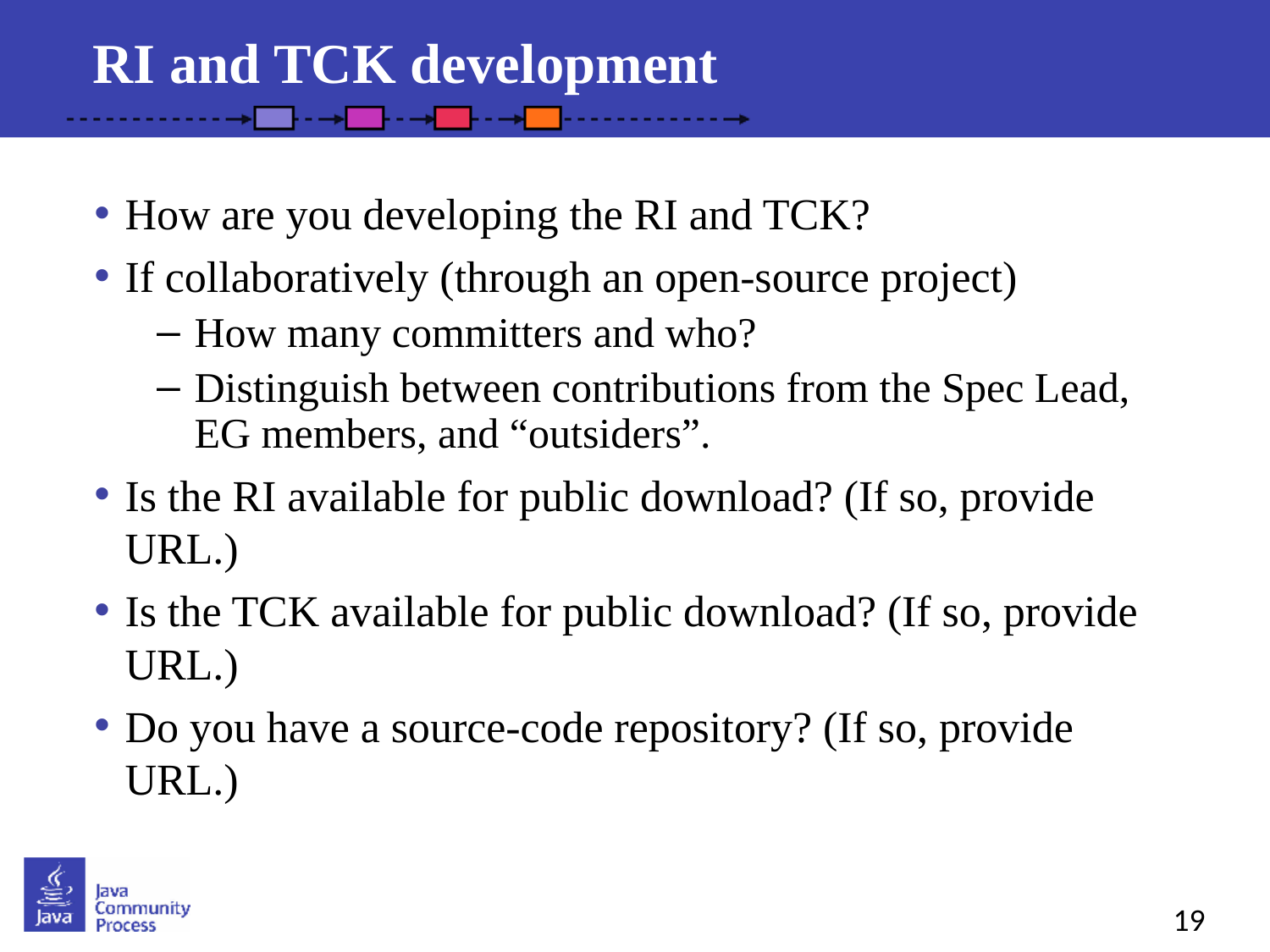

RI and TCK development
How are you developing the RI and TCK?
If collaboratively (through an open-source project)
How many committers and who?
Distinguish between contributions from the Spec Lead, EG members, and “outsiders”.
Is the RI available for public download? (If so, provide URL.)
Is the TCK available for public download? (If so, provide URL.)
Do you have a source-code repository? (If so, provide URL.)